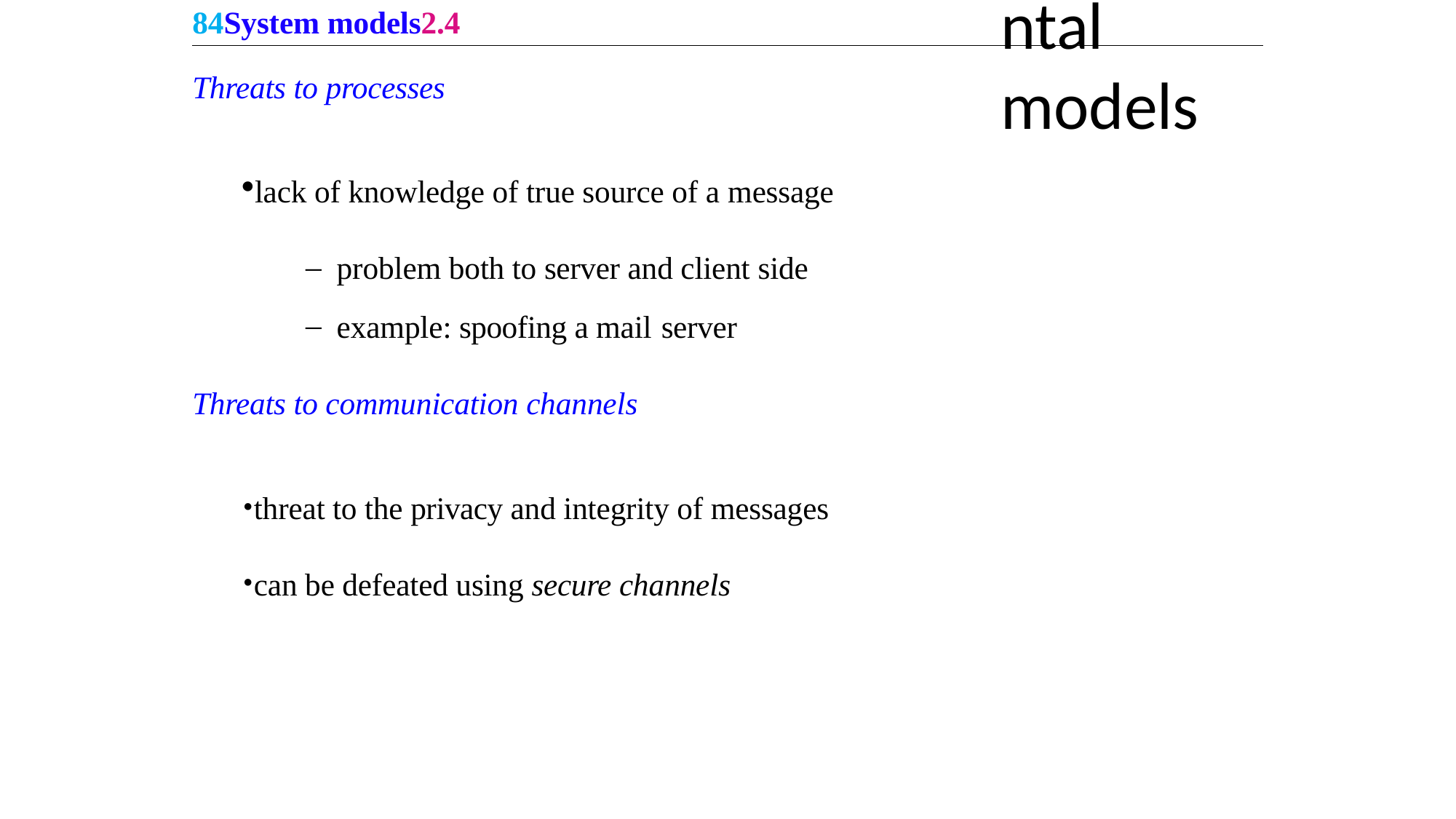

84System models2.4
Fundamental models

Threats to processes

lack of knowledge of true source of a message

problem both to server and client side
example: spoofing a mail server

Threats to communication channels

threat to the privacy and integrity of messages

can be defeated using secure channels